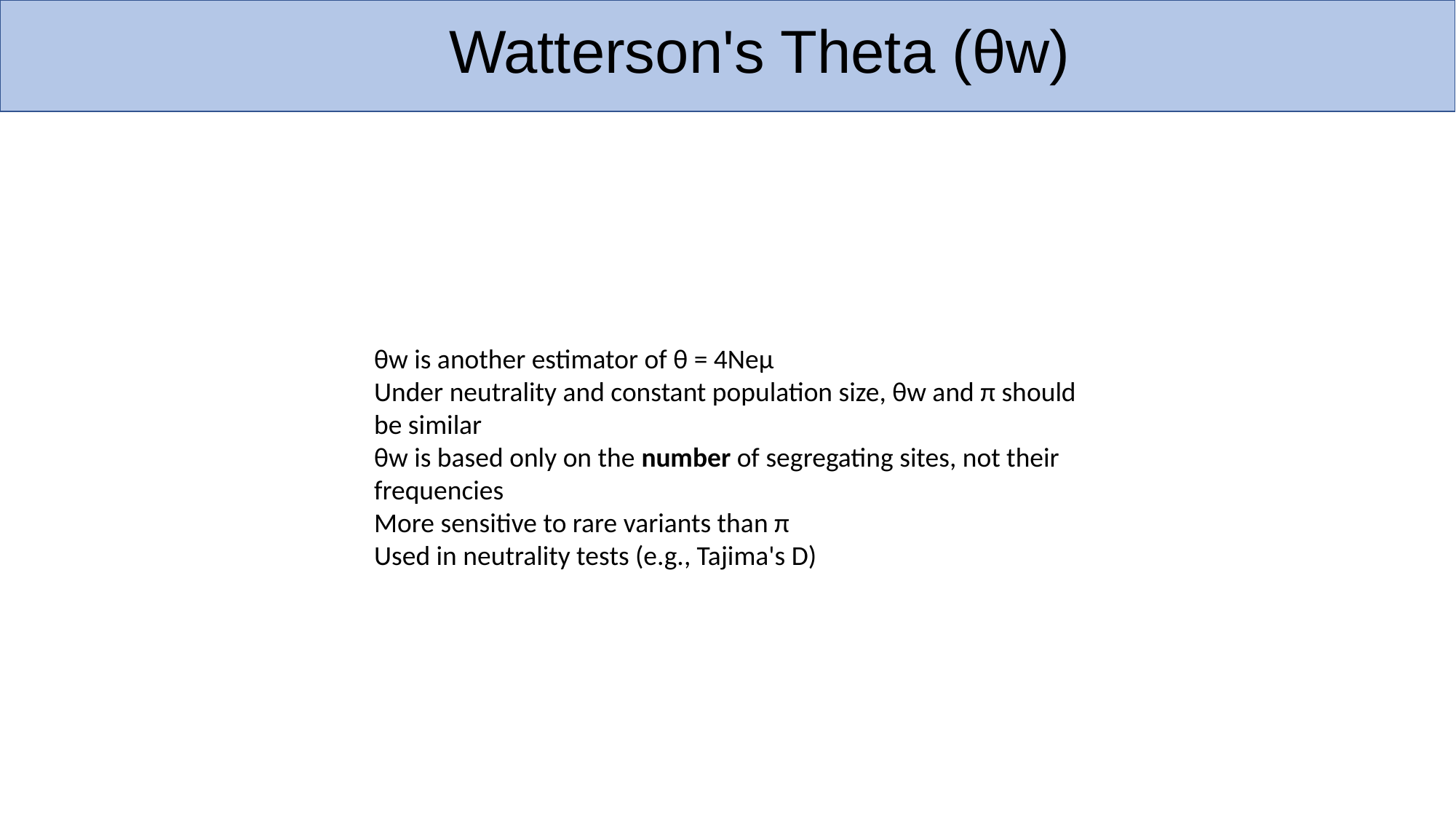

Watterson's Theta (θw)
θw is another estimator of θ = 4Neμ
Under neutrality and constant population size, θw and π should be similar
θw is based only on the number of segregating sites, not their frequencies
More sensitive to rare variants than π
Used in neutrality tests (e.g., Tajima's D)